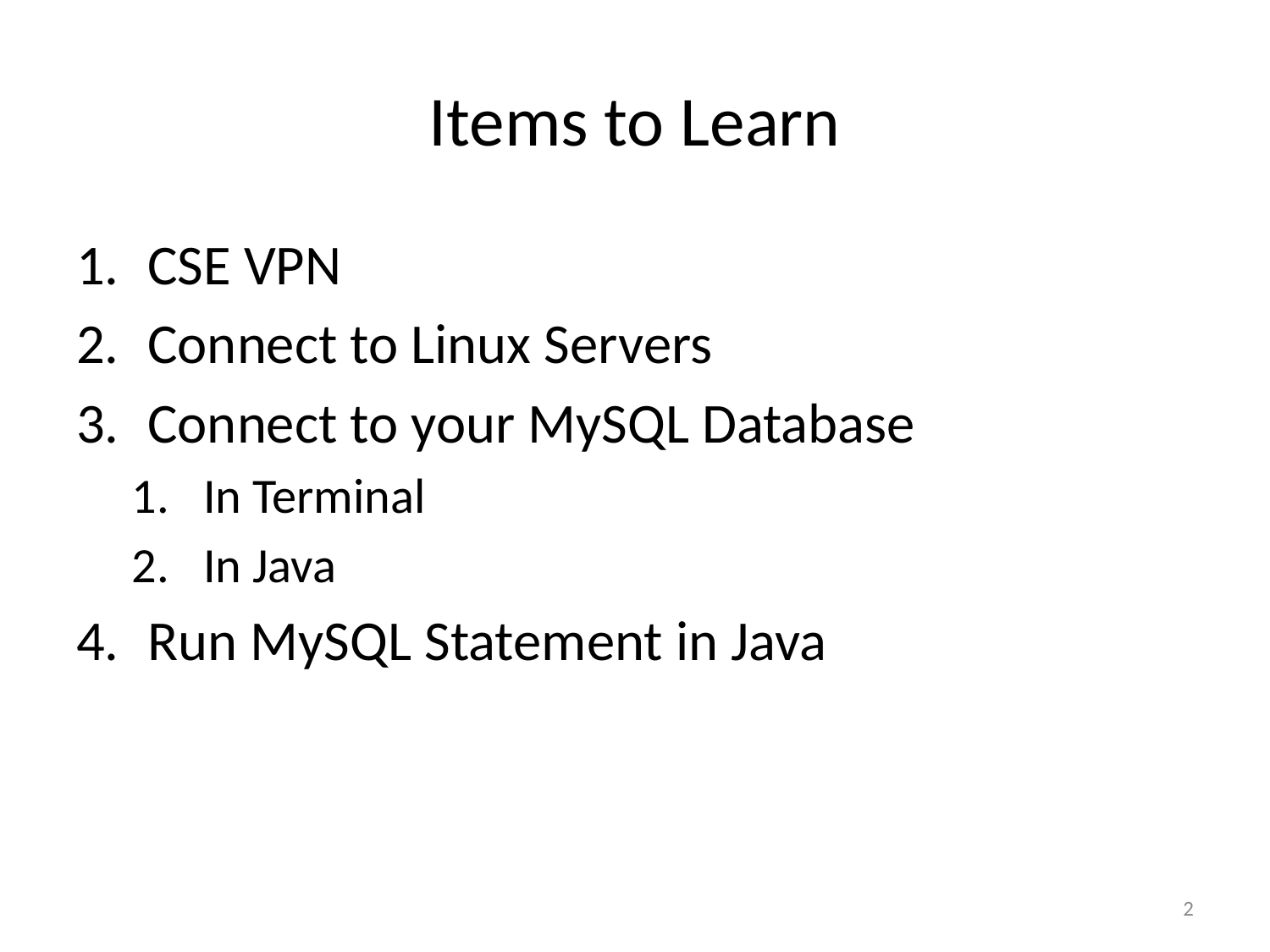

# Items to Learn
CSE VPN
Connect to Linux Servers
Connect to your MySQL Database
In Terminal
In Java
Run MySQL Statement in Java
2